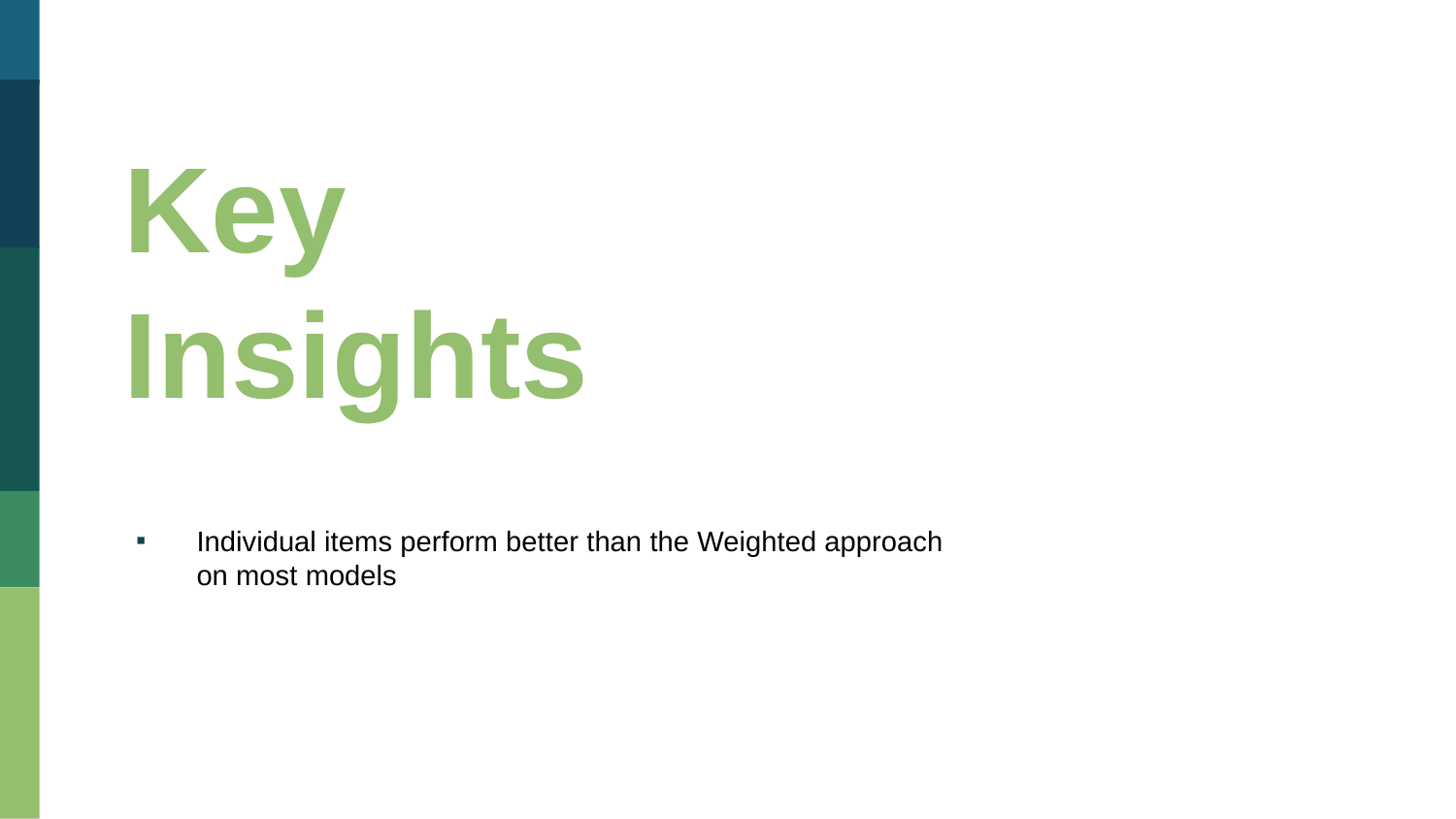

Key Insights
Individual items perform better than the Weighted approach on most models